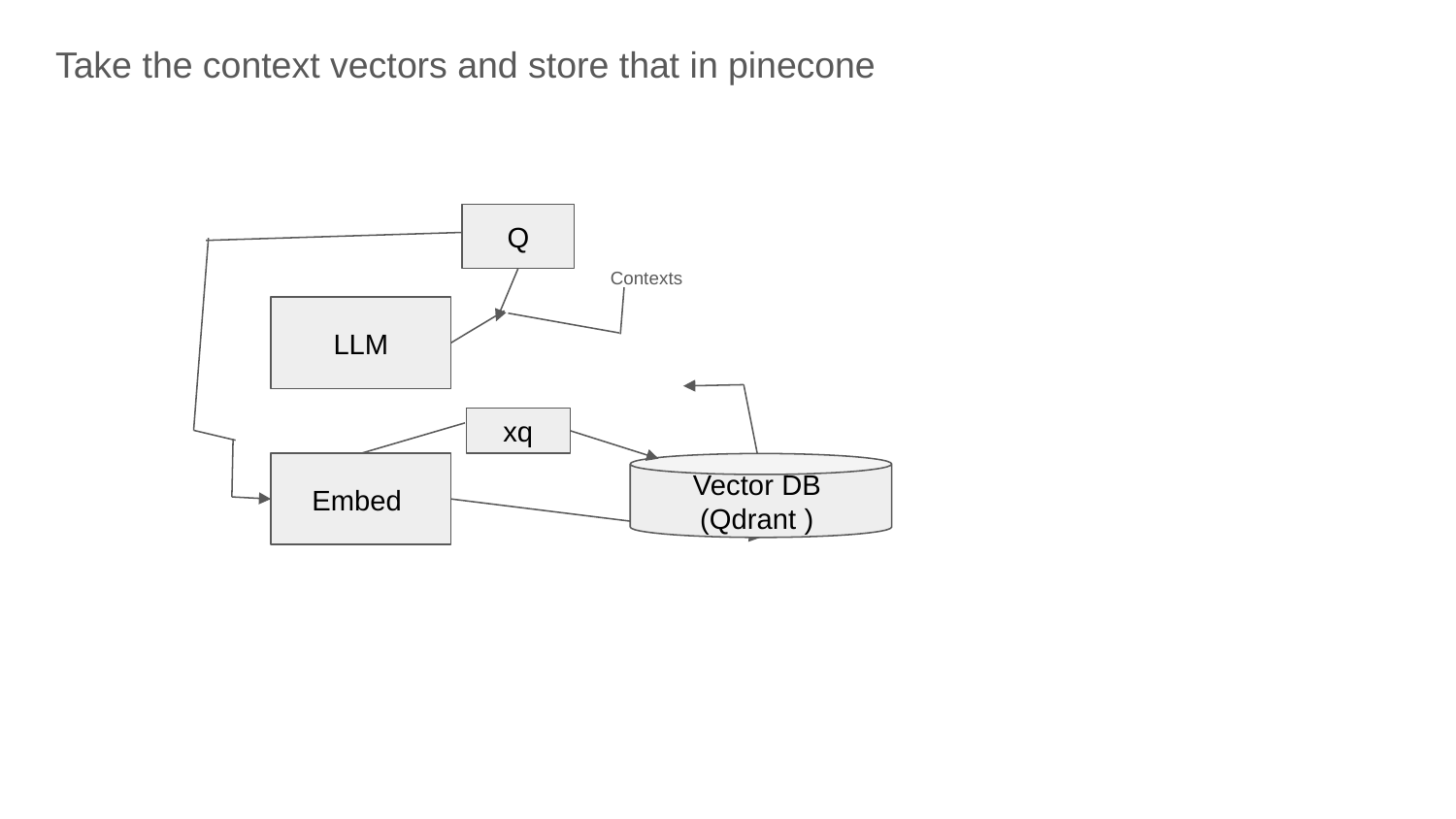

Take the context vectors and store that in pinecone

Q
Contexts
LLM
xq
Embed
Vector DB
(Qdrant )